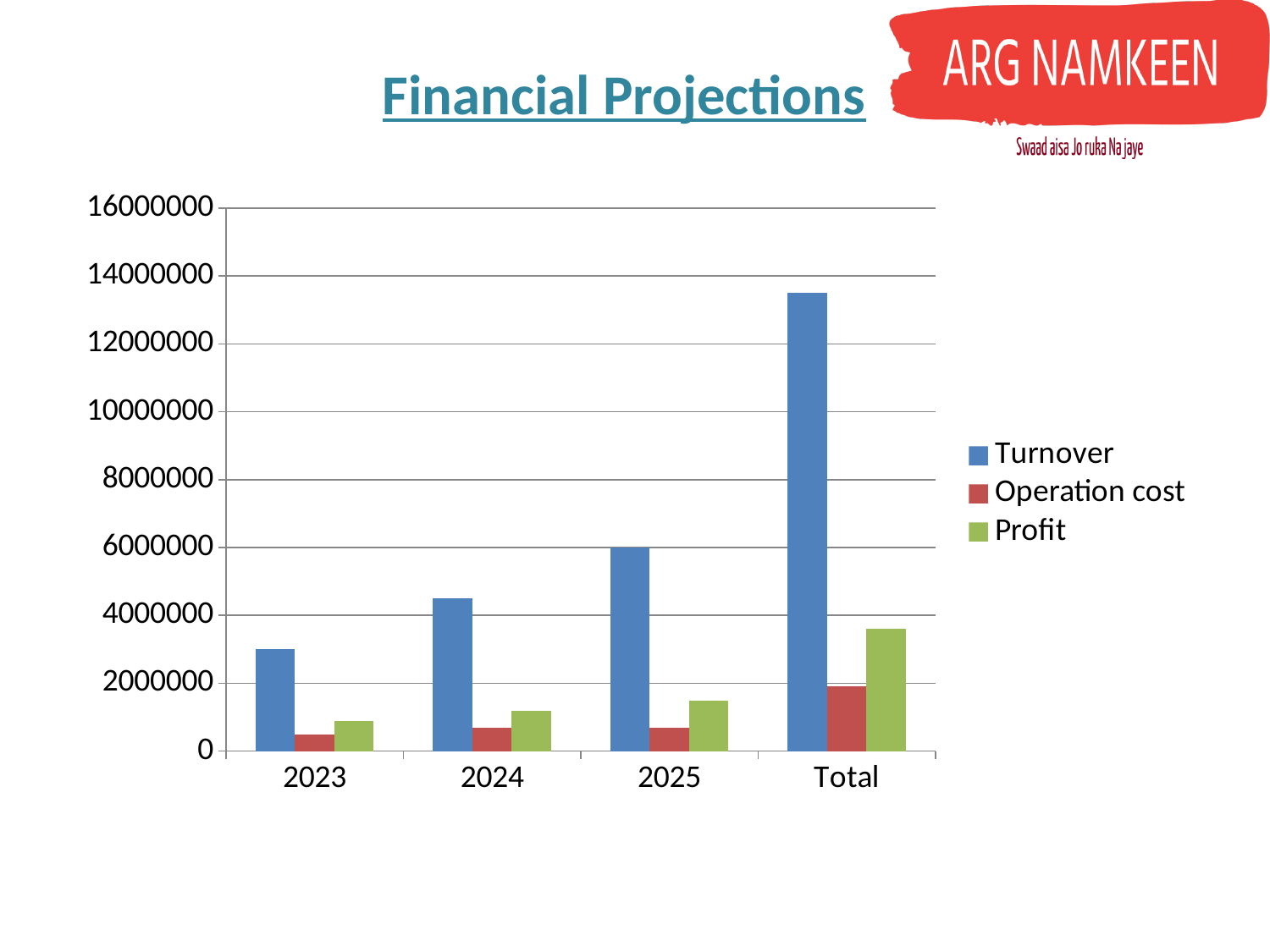

# Financial Projections

### Chart

| Category | Turnover | Operation cost | Profit |
|---|---|---|---|
| 2023 | 3000000.0 | 500000.0 | 900000.0 |
| 2024 | 4500000.0 | 700000.0 | 1200000.0 |
| 2025 | 6000000.0 | 700000.0 | 1500000.0 |
| Total | 13500000.0 | 1900000.0 | 3600000.0 |